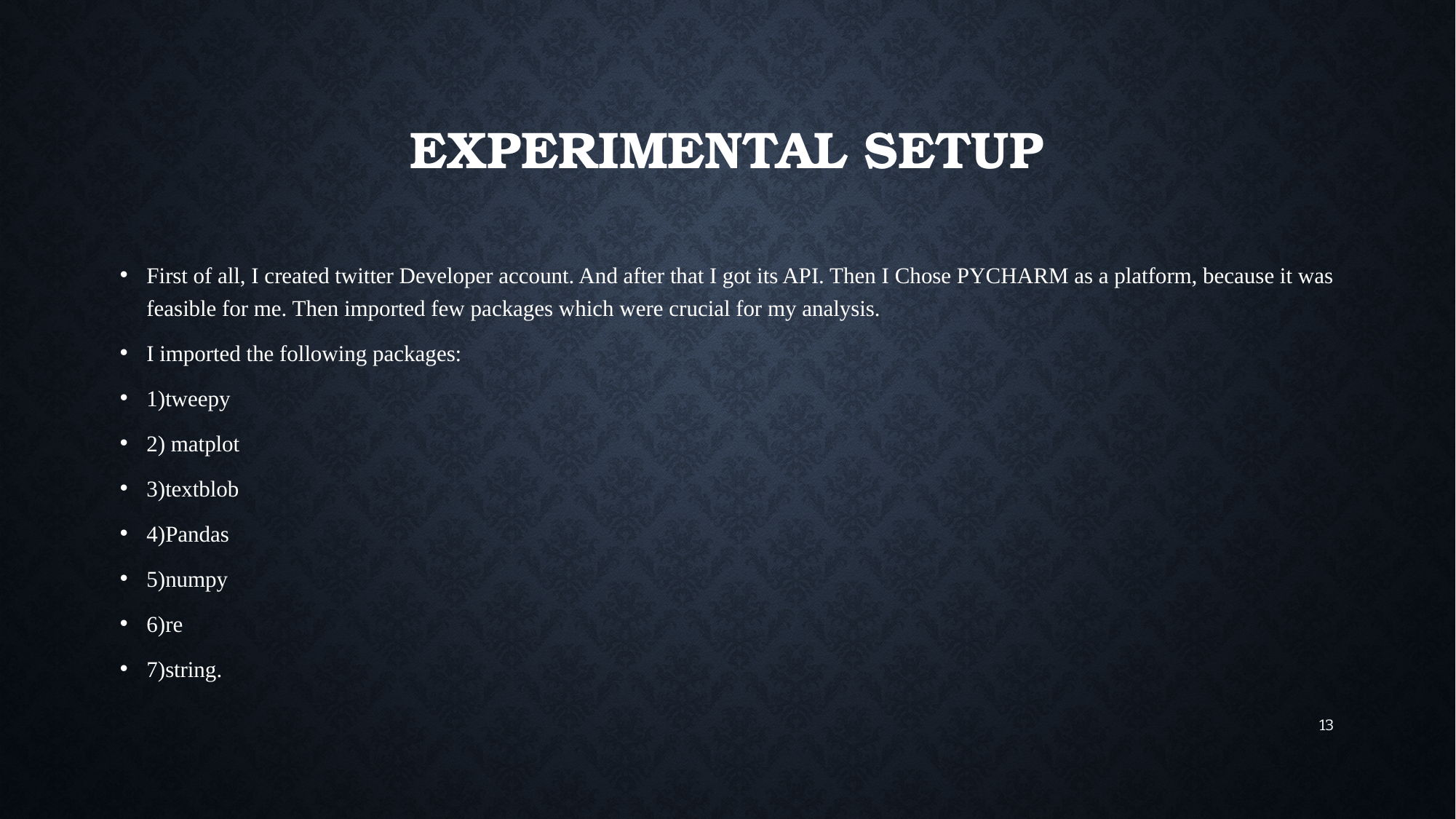

# Experimental setup
First of all, I created twitter Developer account. And after that I got its API. Then I Chose PYCHARM as a platform, because it was feasible for me. Then imported few packages which were crucial for my analysis.
I imported the following packages:
1)tweepy
2) matplot
3)textblob
4)Pandas
5)numpy
6)re
7)string.
13